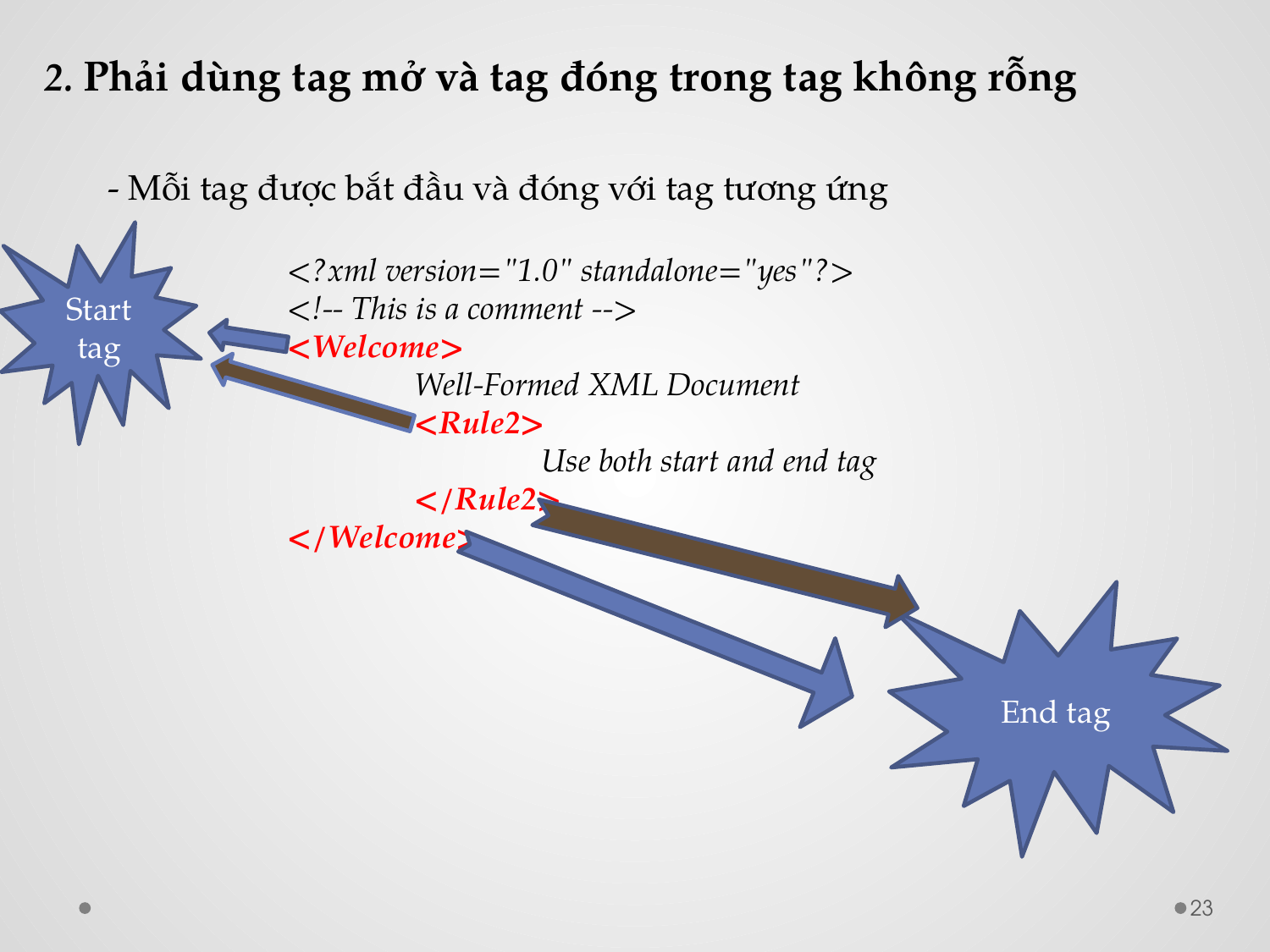

2. Phải dùng tag mở và tag đóng trong tag không rỗng
- Mỗi tag được bắt đầu và đóng với tag tương ứng
Start tag
<?xml version="1.0" standalone="yes"?>
<!-- This is a comment -->
<Welcome>
	Well-Formed XML Document
	<Rule2>
		Use both start and end tag
	</Rule2>
</Welcome>

End tag
23